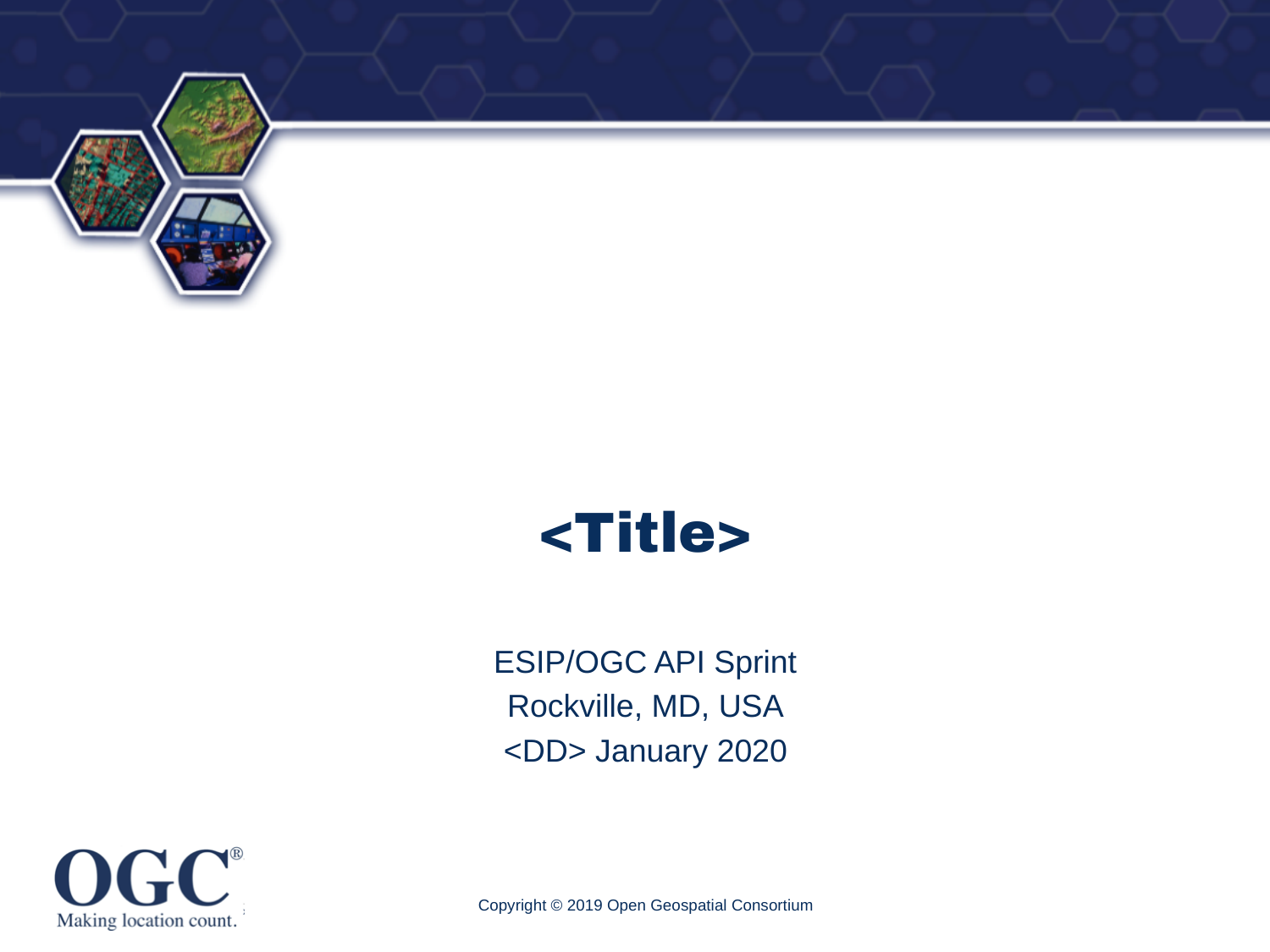

# <Title>
ESIP/OGC API Sprint
Rockville, MD, USA
<DD> January 2020
Copyright © 2019 Open Geospatial Consortium